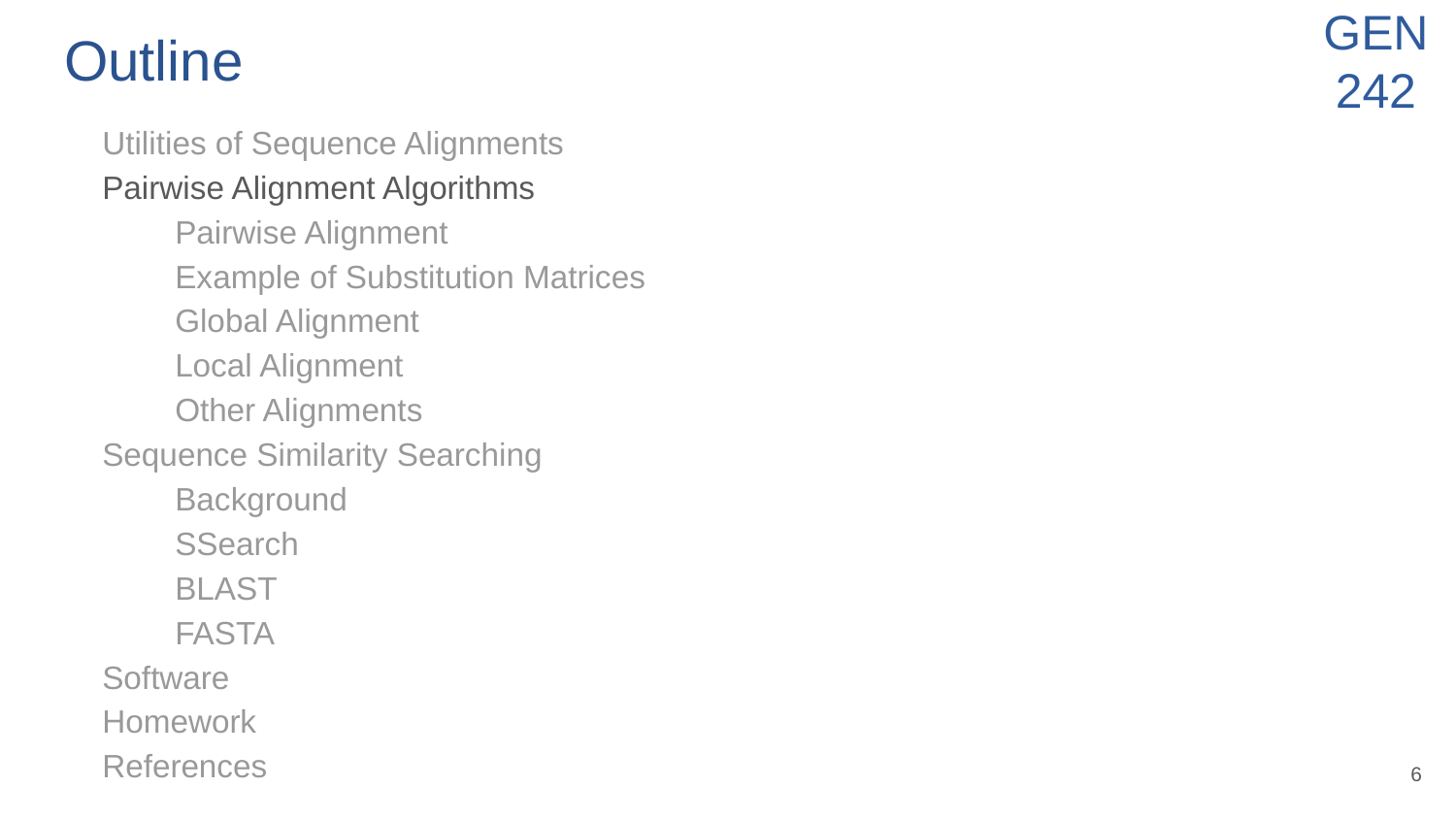

# Outline
Utilities of Sequence Alignments
Pairwise Alignment Algorithms
Pairwise Alignment
Example of Substitution Matrices
Global Alignment
Local Alignment
Other Alignments
Sequence Similarity Searching
Background
SSearch
BLAST
FASTA
Software
Homework
References

6